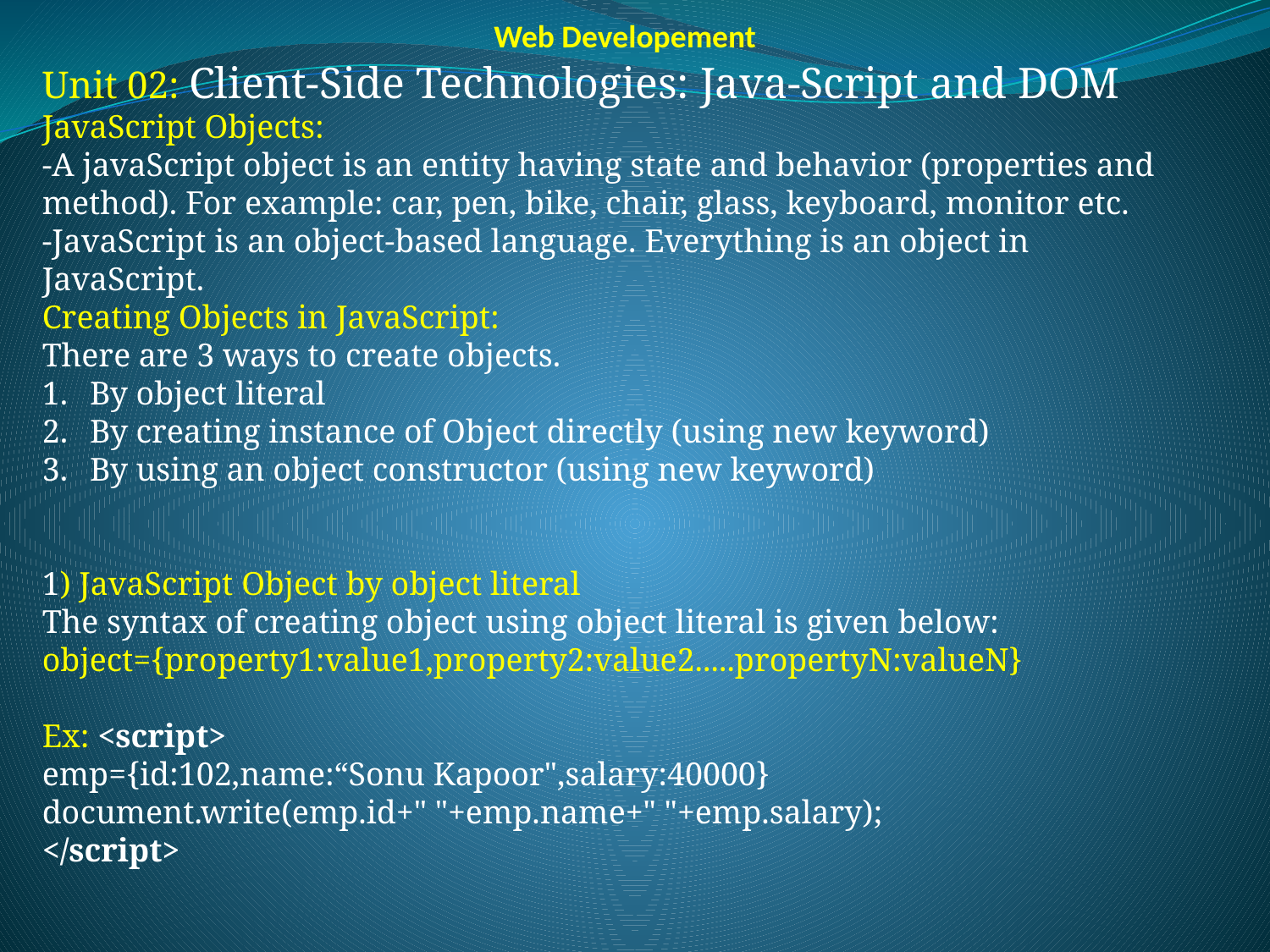

Web Developement
Unit 02: Client-Side Technologies: Java-Script and DOM
JavaScript Objects:
-A javaScript object is an entity having state and behavior (properties and method). For example: car, pen, bike, chair, glass, keyboard, monitor etc.
-JavaScript is an object-based language. Everything is an object in JavaScript.
Creating Objects in JavaScript:
There are 3 ways to create objects.
By object literal
By creating instance of Object directly (using new keyword)
By using an object constructor (using new keyword)

1) JavaScript Object by object literal
The syntax of creating object using object literal is given below:
object={property1:value1,property2:value2.....propertyN:valueN}

Ex: <script>
emp={id:102,name:“Sonu Kapoor",salary:40000}
document.write(emp.id+" "+emp.name+" "+emp.salary);
</script>